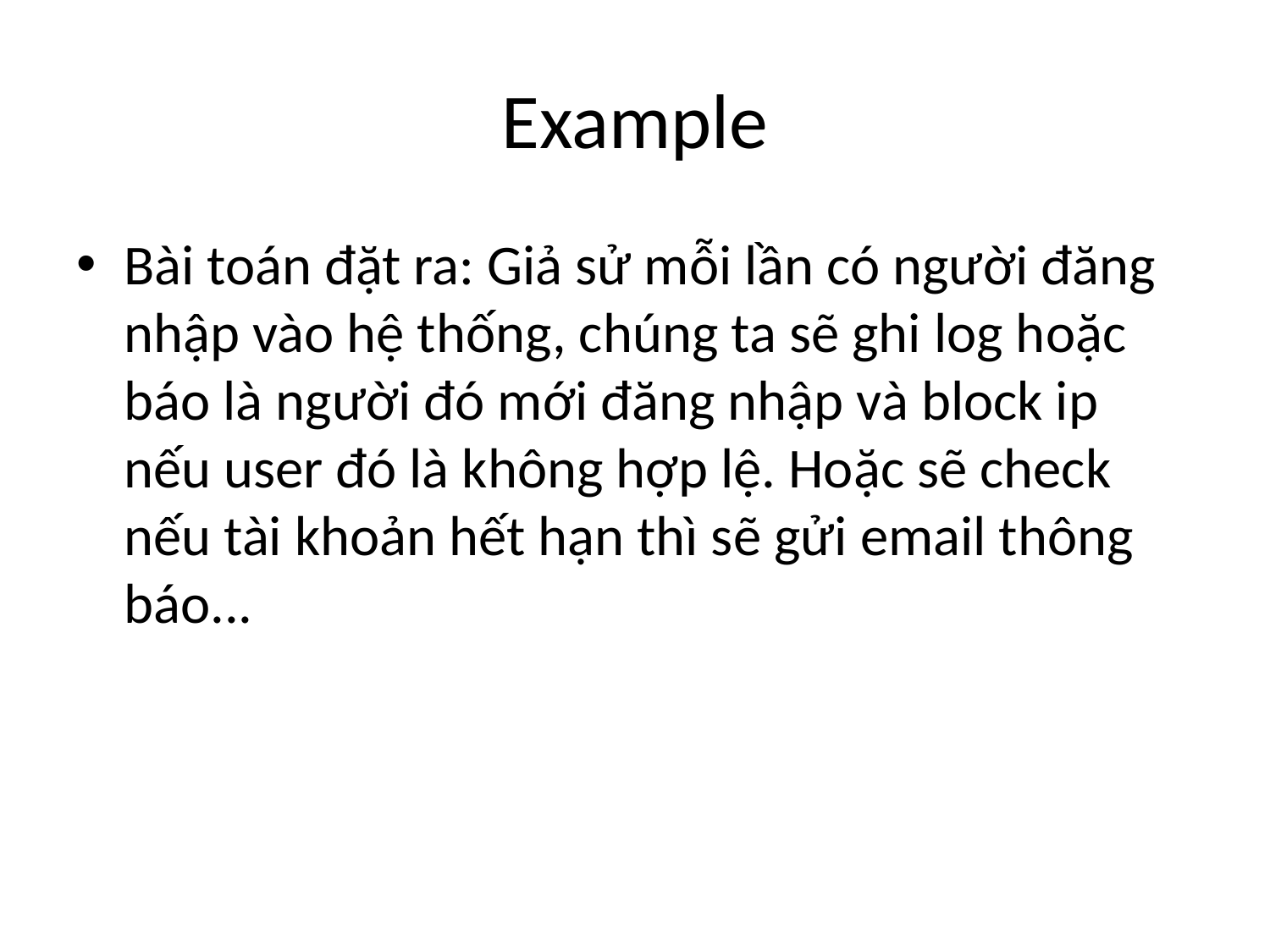

# Example
Bài toán đặt ra: Giả sử mỗi lần có người đăng nhập vào hệ thống, chúng ta sẽ ghi log hoặc báo là người đó mới đăng nhập và block ip nếu user đó là không hợp lệ. Hoặc sẽ check nếu tài khoản hết hạn thì sẽ gửi email thông báo...